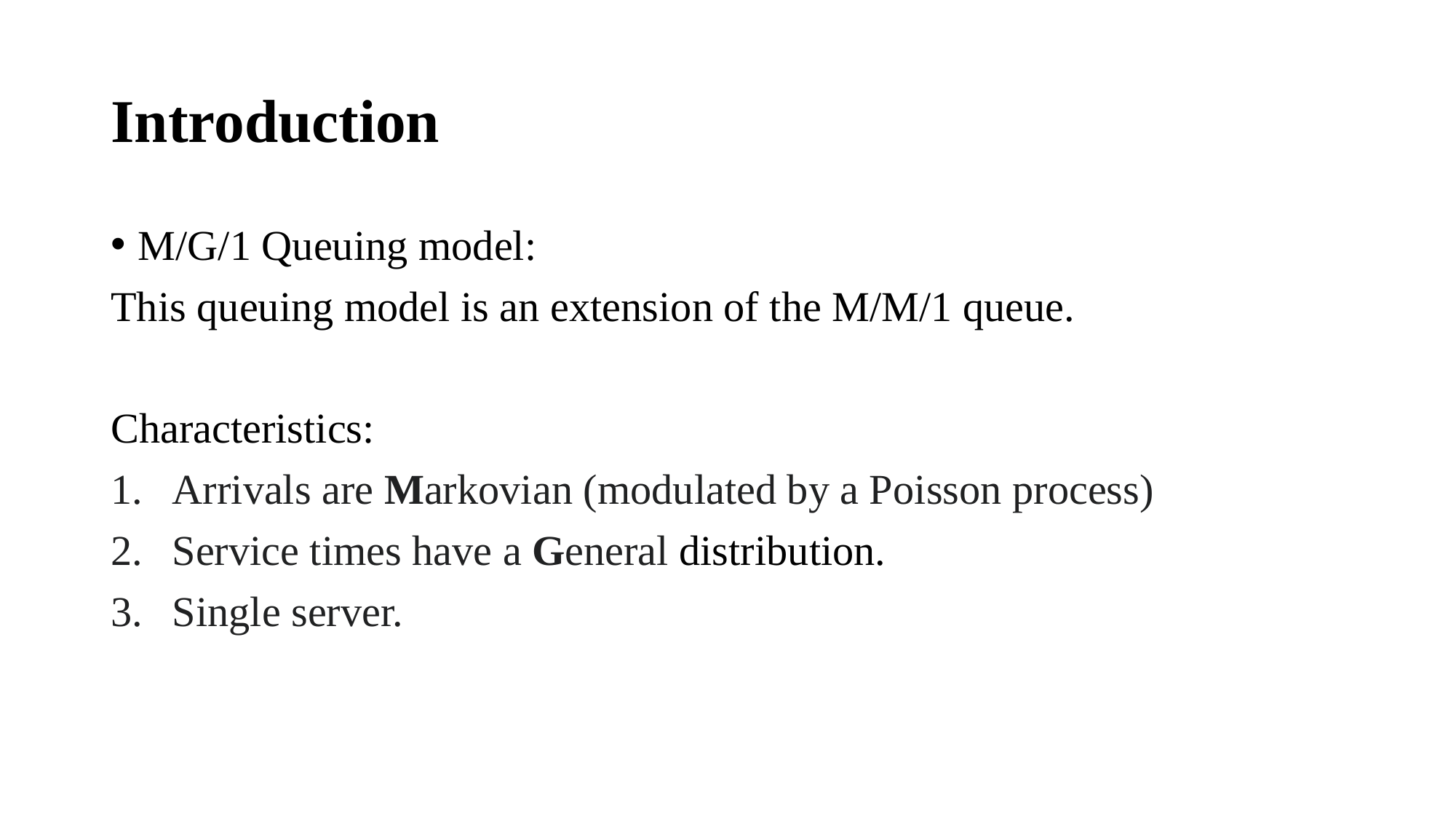

# Introduction
M/G/1 Queuing model:
This queuing model is an extension of the M/M/1 queue.

Characteristics:
Arrivals are Markovian (modulated by a Poisson process)
Service times have a General distribution.
Single server.